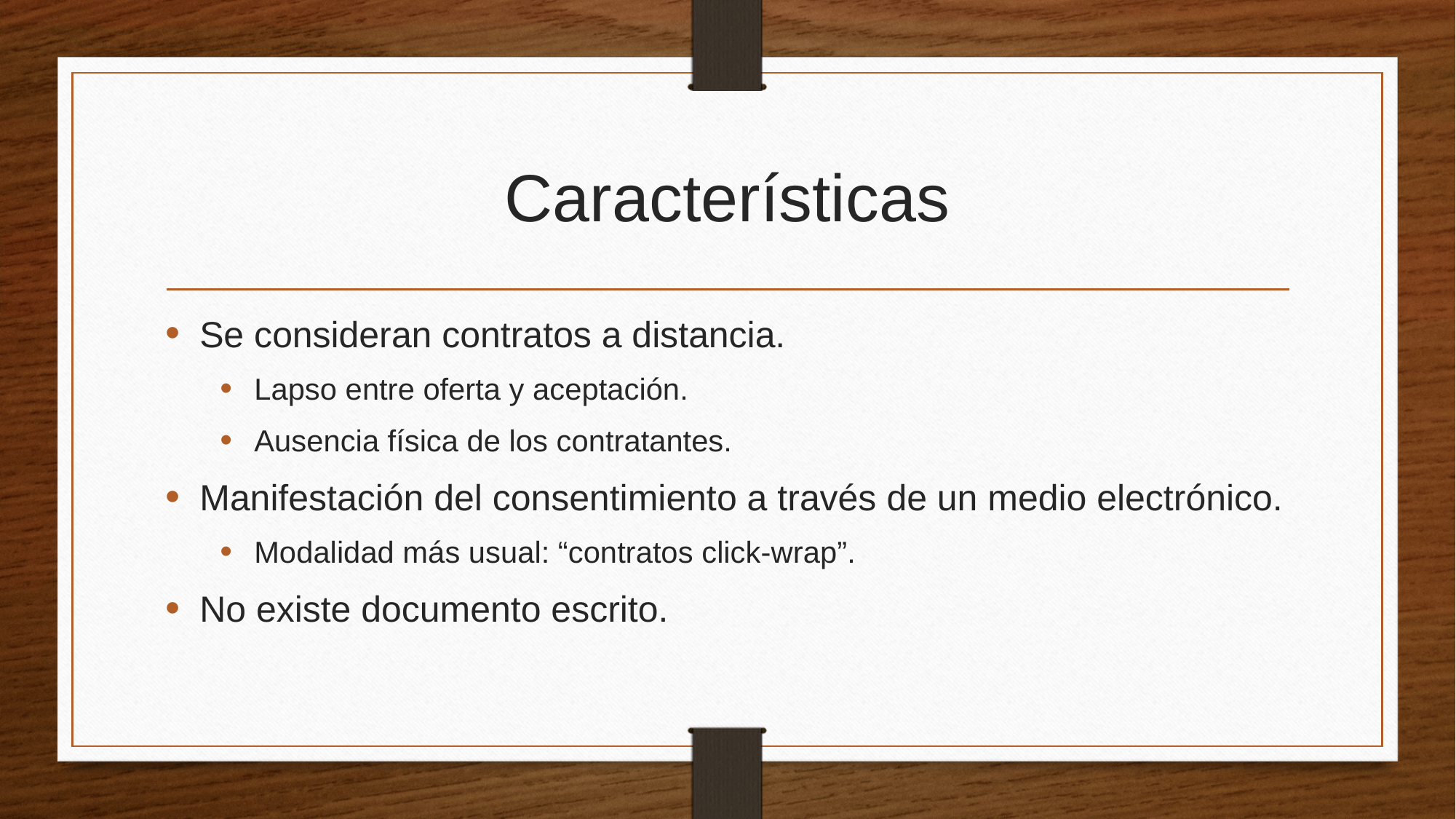

# Características
Se consideran contratos a distancia.
Lapso entre oferta y aceptación.
Ausencia física de los contratantes.
Manifestación del consentimiento a través de un medio electrónico.
Modalidad más usual: “contratos click-wrap”.
No existe documento escrito.